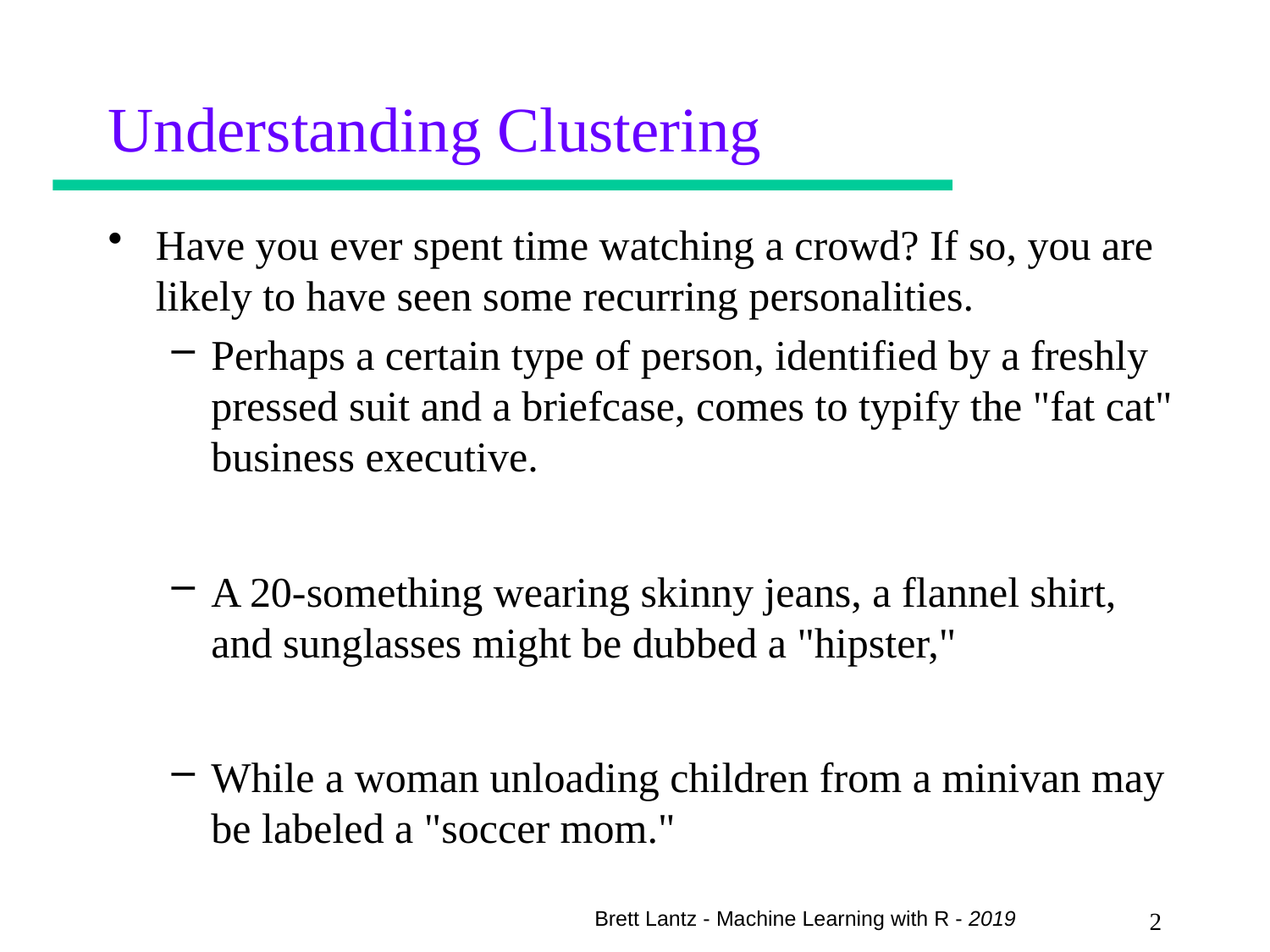

# Understanding Clustering
Have you ever spent time watching a crowd? If so, you are likely to have seen some recurring personalities.
Perhaps a certain type of person, identified by a freshly pressed suit and a briefcase, comes to typify the "fat cat" business executive.

A 20-something wearing skinny jeans, a flannel shirt, and sunglasses might be dubbed a "hipster,"

While a woman unloading children from a minivan may be labeled a "soccer mom."
Brett Lantz - Machine Learning with R - 2019
2